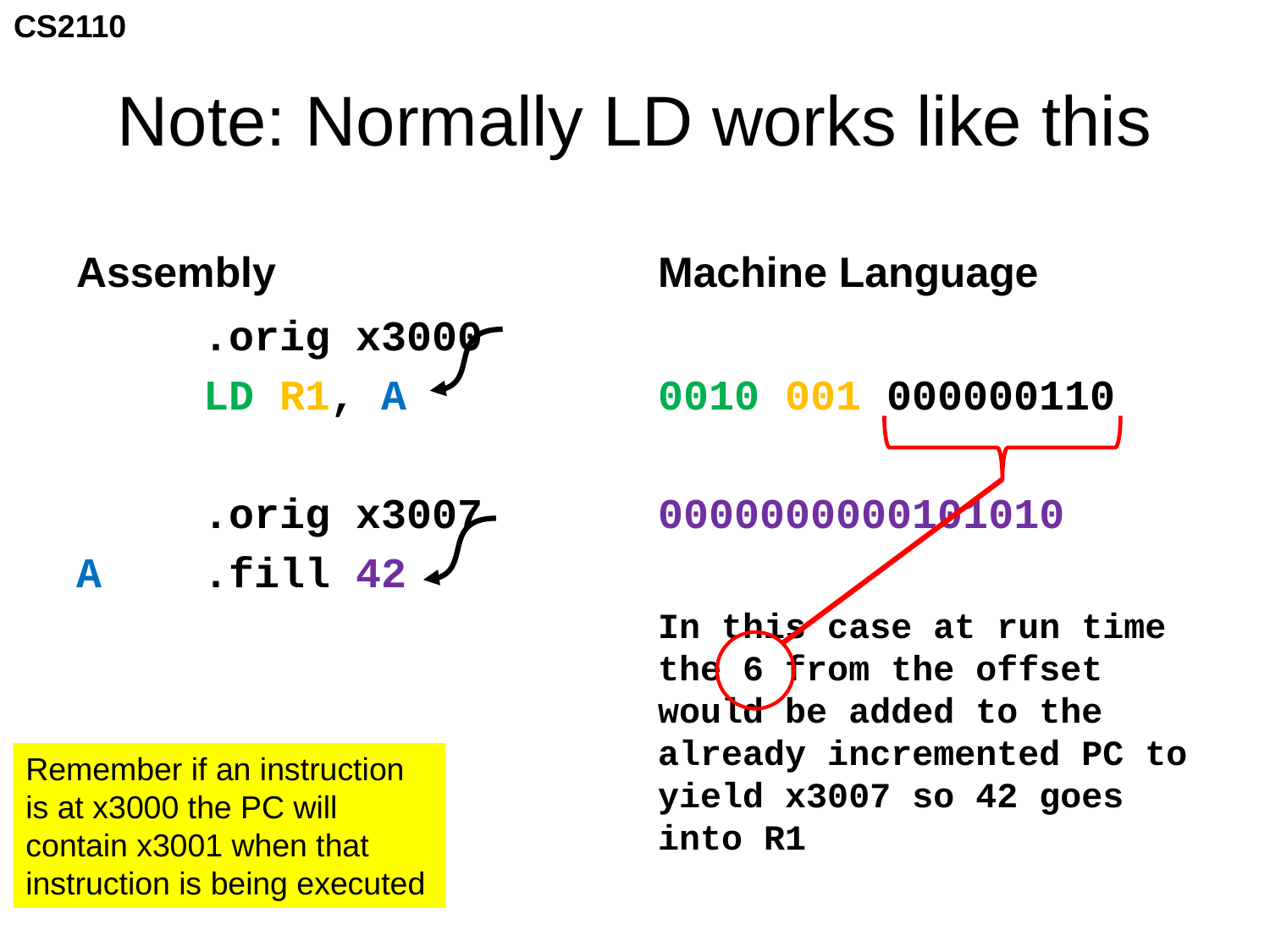

# Note: Normally LD works like this
Assembly
Machine Language
	.orig x3000
	LD R1, A

	.orig x3007
A	.fill 42

0010 001 000000110

0000000000101010

In this case at run time the 6 from the offset would be added to the already incremented PC to yield x3007 so 42 goes into R1

Remember if an instruction is at x3000 the PC will contain x3001 when that instruction is being executed